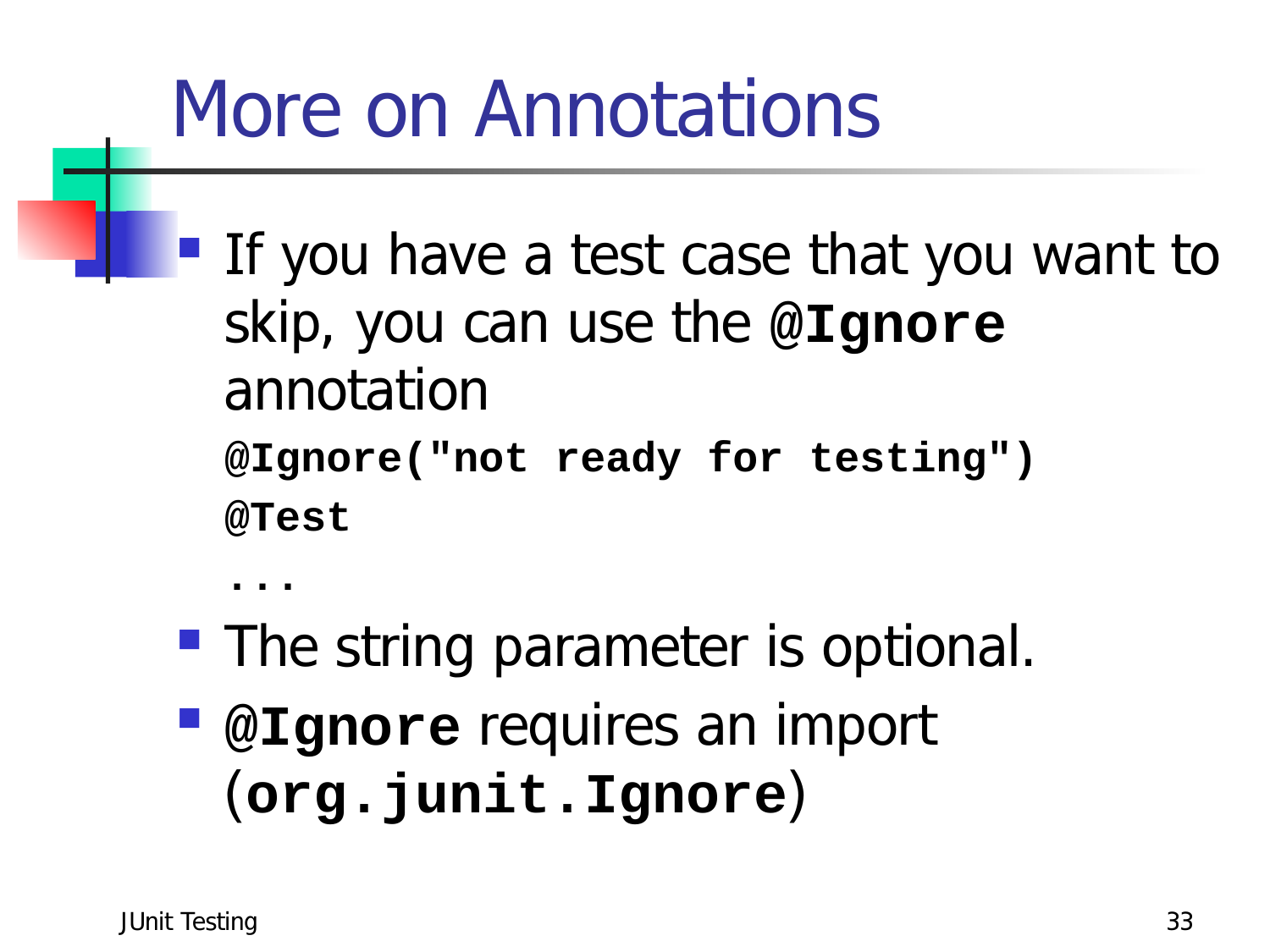

# More on Annotations
If you have a test case that you want to skip, you can use the @Ignore annotation
	@Ignore("not ready for testing")
	@Test
	...
The string parameter is optional.
@Ignore requires an import (org.junit.Ignore)
JUnit Testing
33